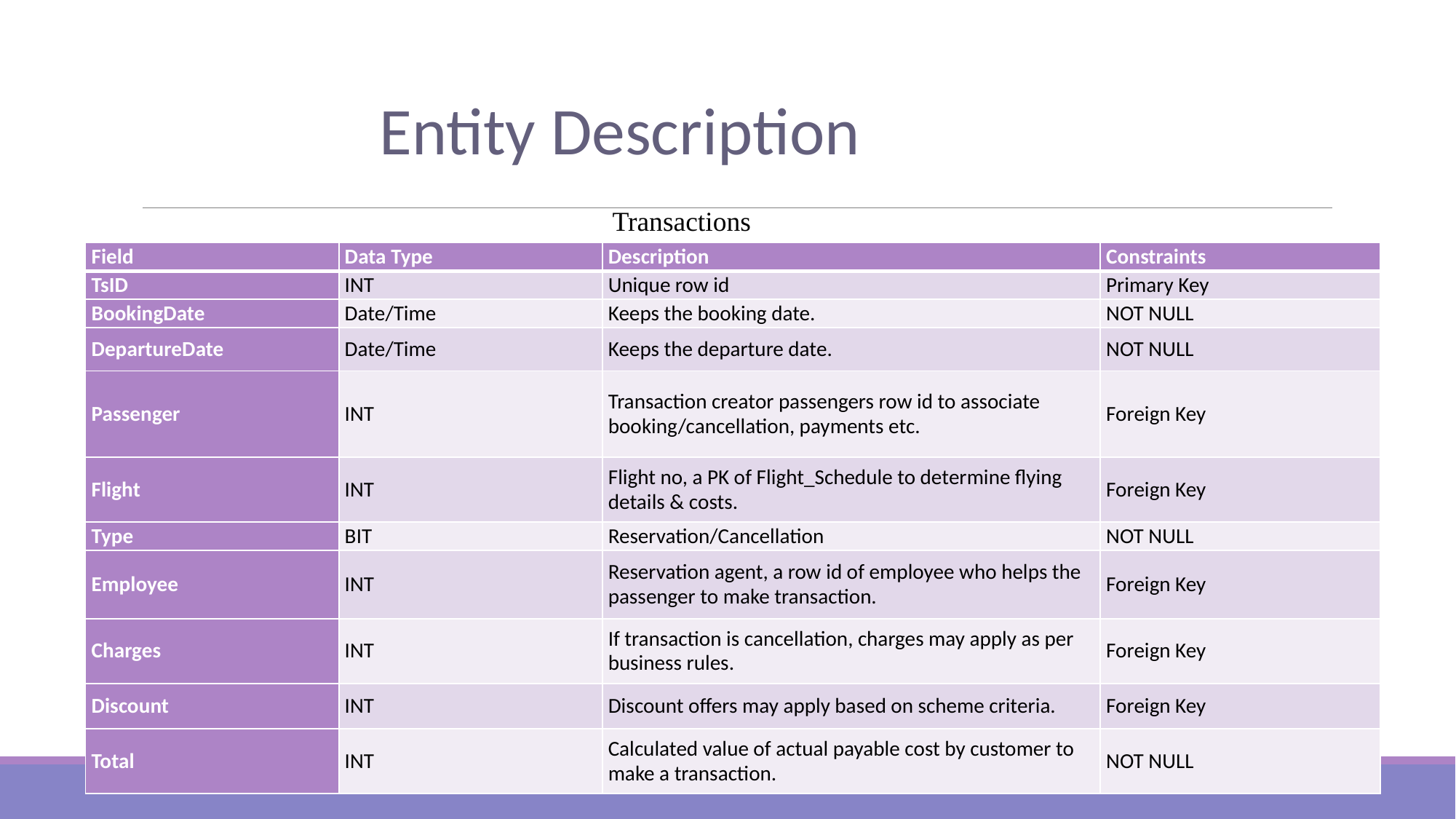

Entity Description
Transactions
| Field | Data Type | Description | Constraints |
| --- | --- | --- | --- |
| TsID | INT | Unique row id | Primary Key |
| BookingDate | Date/Time | Keeps the booking date. | NOT NULL |
| DepartureDate | Date/Time | Keeps the departure date. | NOT NULL |
| Passenger | INT | Transaction creator passengers row id to associate booking/cancellation, payments etc. | Foreign Key |
| Flight | INT | Flight no, a PK of Flight\_Schedule to determine flying details & costs. | Foreign Key |
| Type | BIT | Reservation/Cancellation | NOT NULL |
| Employee | INT | Reservation agent, a row id of employee who helps the passenger to make transaction. | Foreign Key |
| Charges | INT | If transaction is cancellation, charges may apply as per business rules. | Foreign Key |
| Discount | INT | Discount offers may apply based on scheme criteria. | Foreign Key |
| Total | INT | Calculated value of actual payable cost by customer to make a transaction. | NOT NULL |